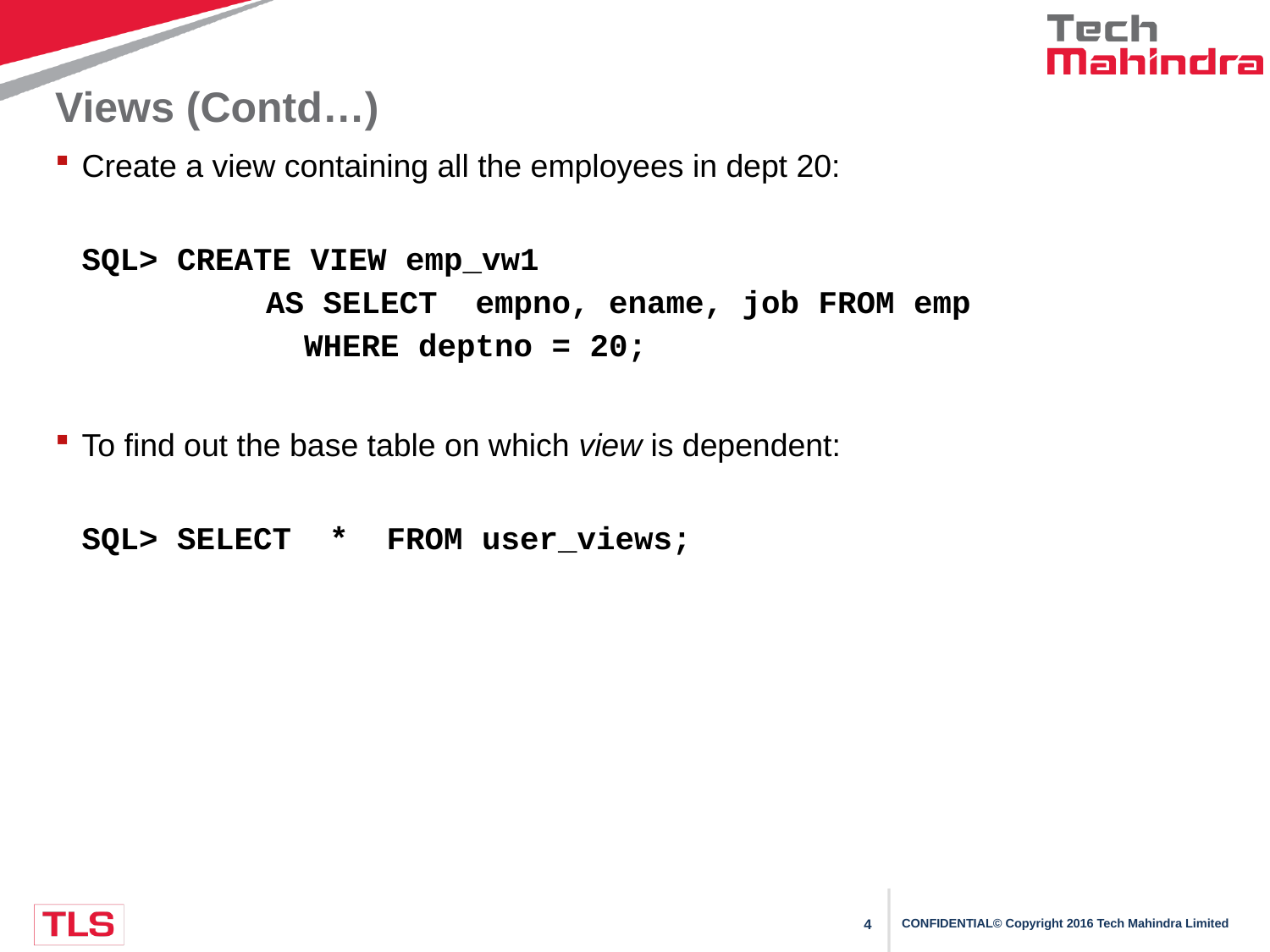

# Views (Contd…)
Create a view containing all the employees in dept 20:
SQL> CREATE VIEW emp_vw1
	   AS SELECT  empno, ename, job FROM emp
	     WHERE deptno = 20;

To find out the base table on which view is dependent:
SQL> SELECT  *  FROM user_views;
4
CONFIDENTIAL© Copyright 2016 Tech Mahindra Limited
CONFIDENTIAL© Copyright 2016 Tech Mahindra Limited